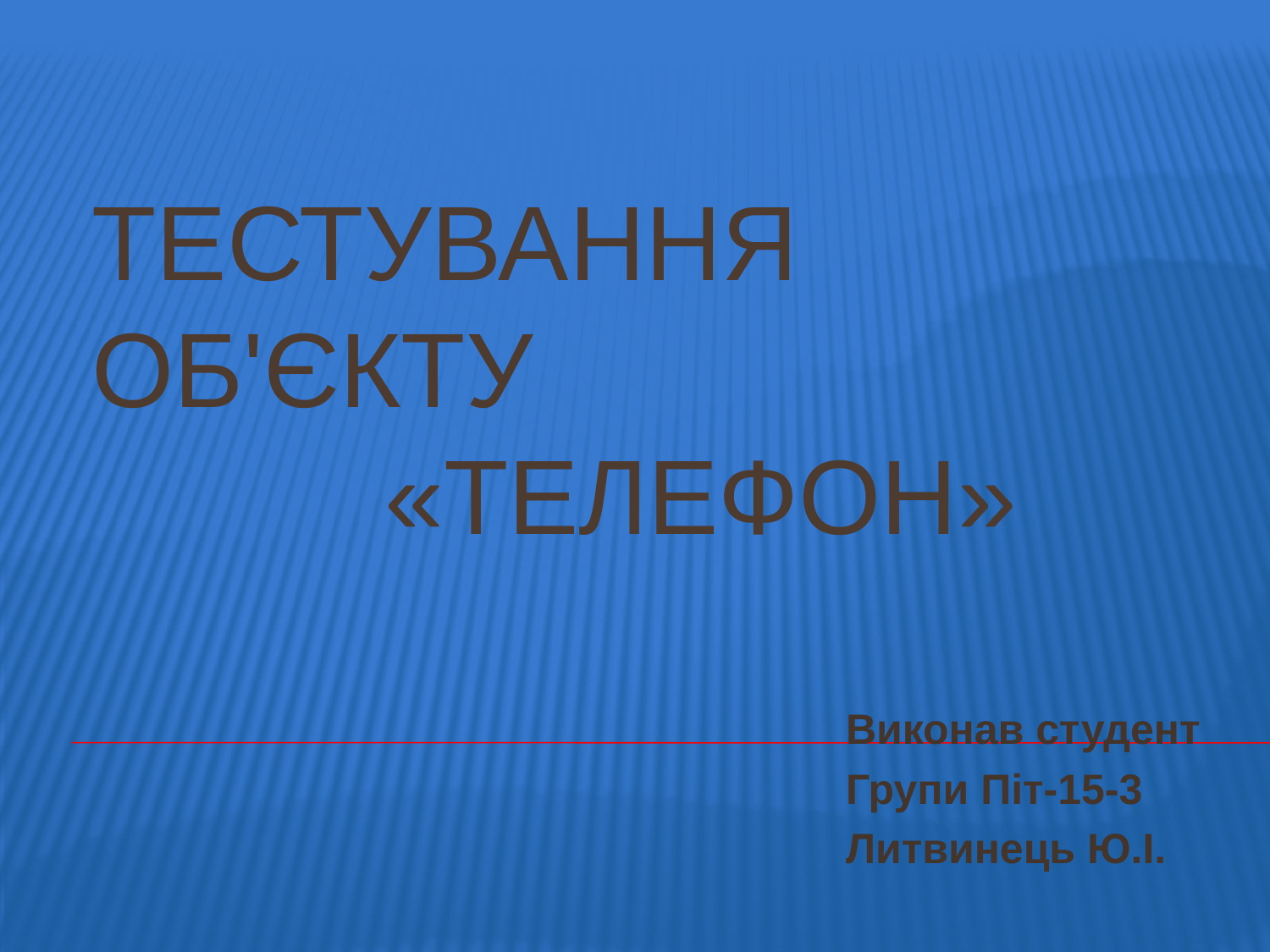

# Тестування об'єкту «Телефон»
Виконав студент
Групи Піт-15-3
Литвинець Ю.І.